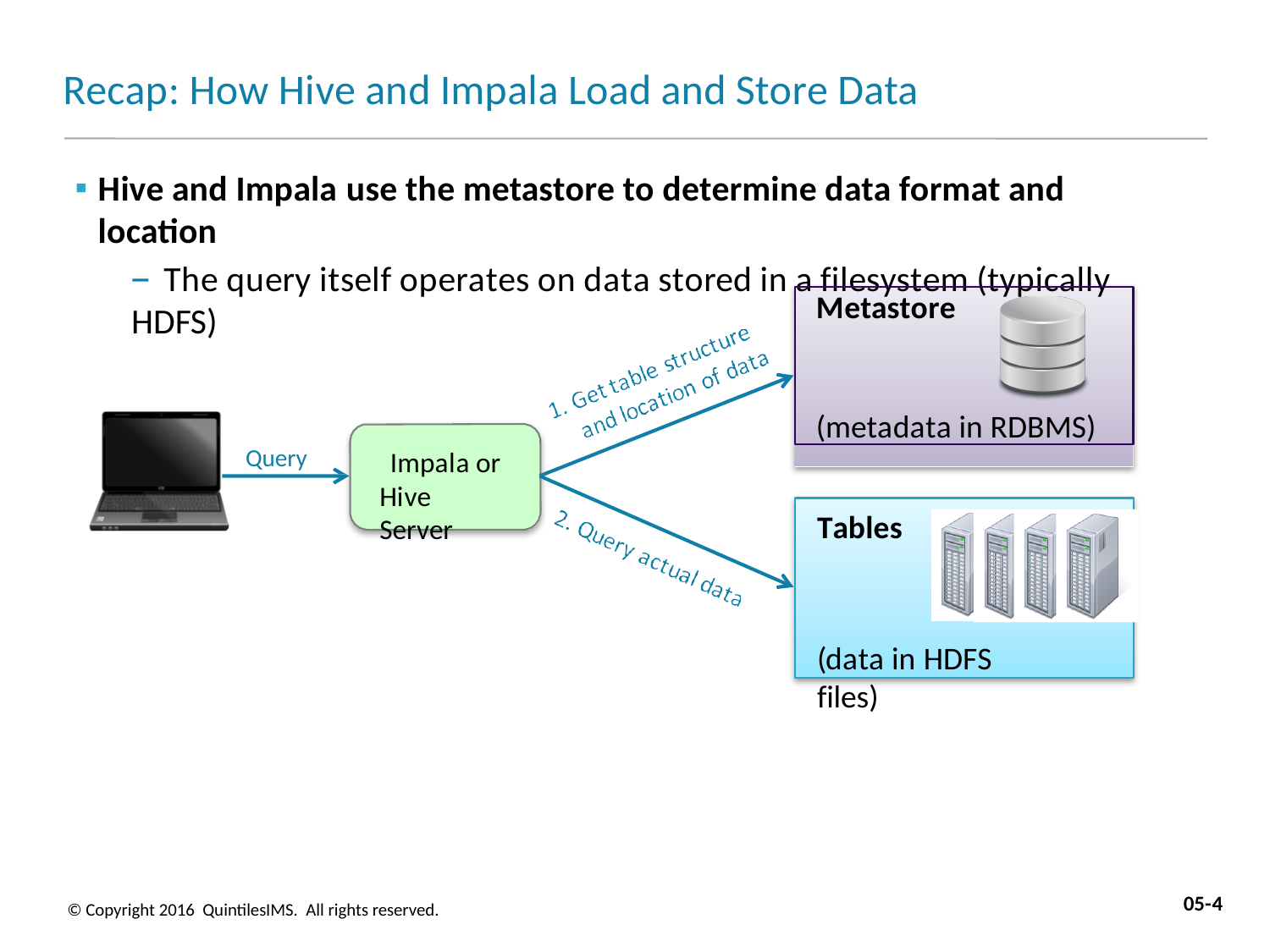

# Recap: How Hive and Impala Load and Store Data
Hive and Impala use the metastore to determine data format and location
– The query itself operates on data stored in a filesystem (typically HDFS)

Metastore

(metadata in RDBMS)

Query
Impala or Hive Server

Tables

(data in HDFS files)

05-4
© Copyright 2016  QuintilesIMS.  All rights reserved.